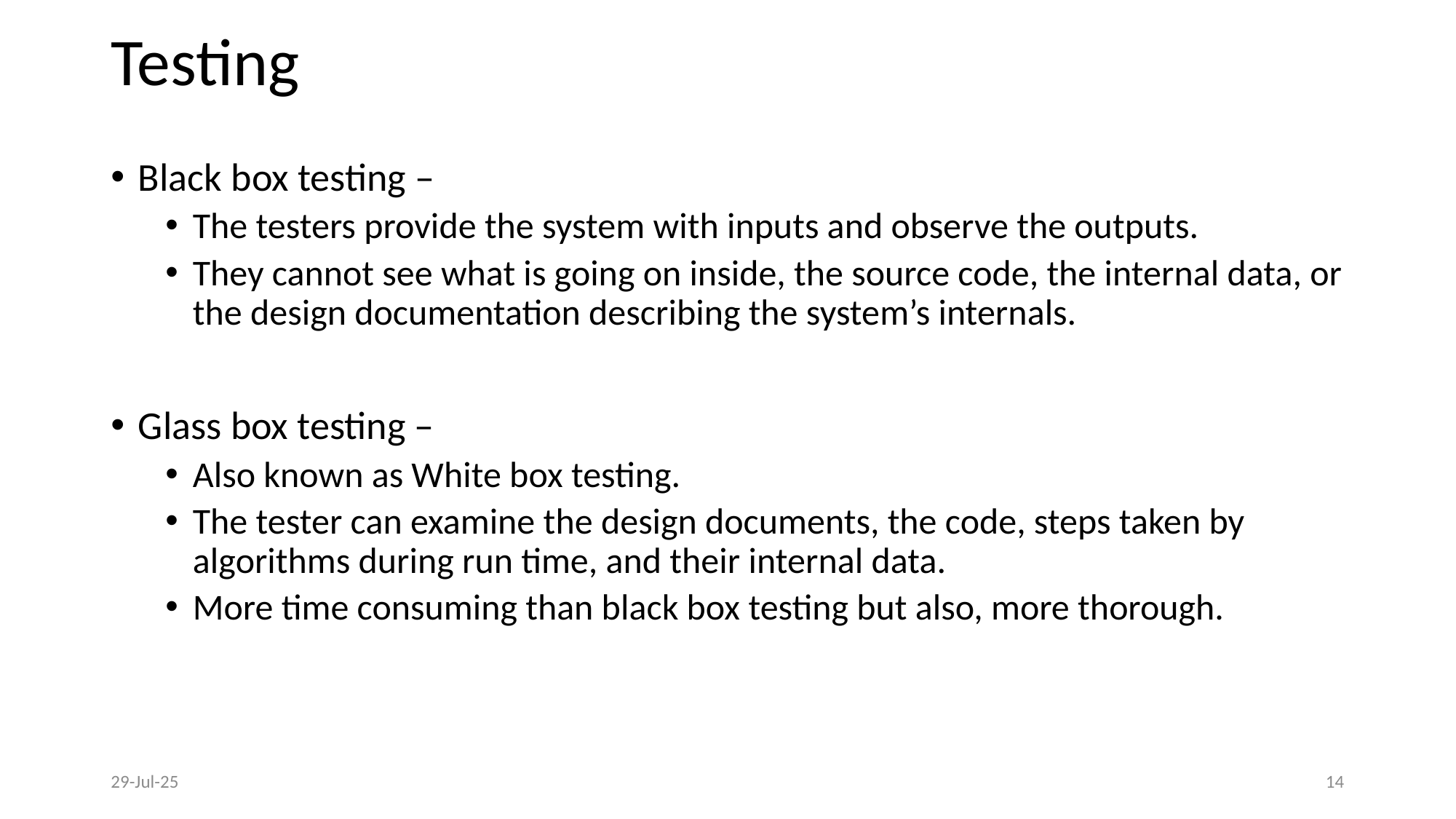

# Testing
Black box testing –
The testers provide the system with inputs and observe the outputs.
They cannot see what is going on inside, the source code, the internal data, or the design documentation describing the system’s internals.

Glass box testing –
Also known as White box testing.
The tester can examine the design documents, the code, steps taken by algorithms during run time, and their internal data.
More time consuming than black box testing but also, more thorough.

29-Jul-25
14